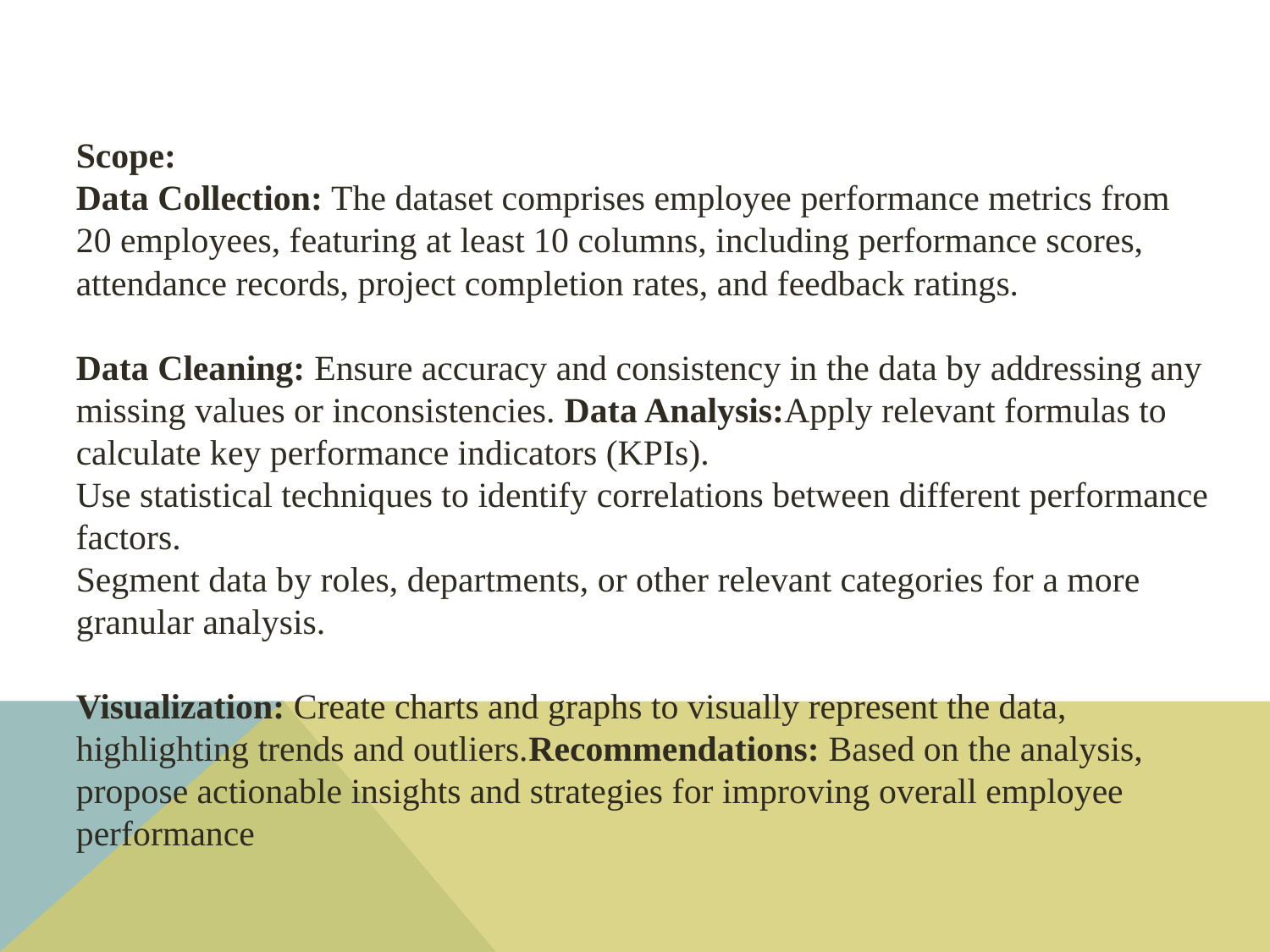

Scope:
Data Collection: The dataset comprises employee performance metrics from 20 employees, featuring at least 10 columns, including performance scores, attendance records, project completion rates, and feedback ratings.

Data Cleaning: Ensure accuracy and consistency in the data by addressing any missing values or inconsistencies. Data Analysis:Apply relevant formulas to calculate key performance indicators (KPIs).
Use statistical techniques to identify correlations between different performance factors.
Segment data by roles, departments, or other relevant categories for a more granular analysis.

Visualization: Create charts and graphs to visually represent the data, highlighting trends and outliers.Recommendations: Based on the analysis, propose actionable insights and strategies for improving overall employee performance